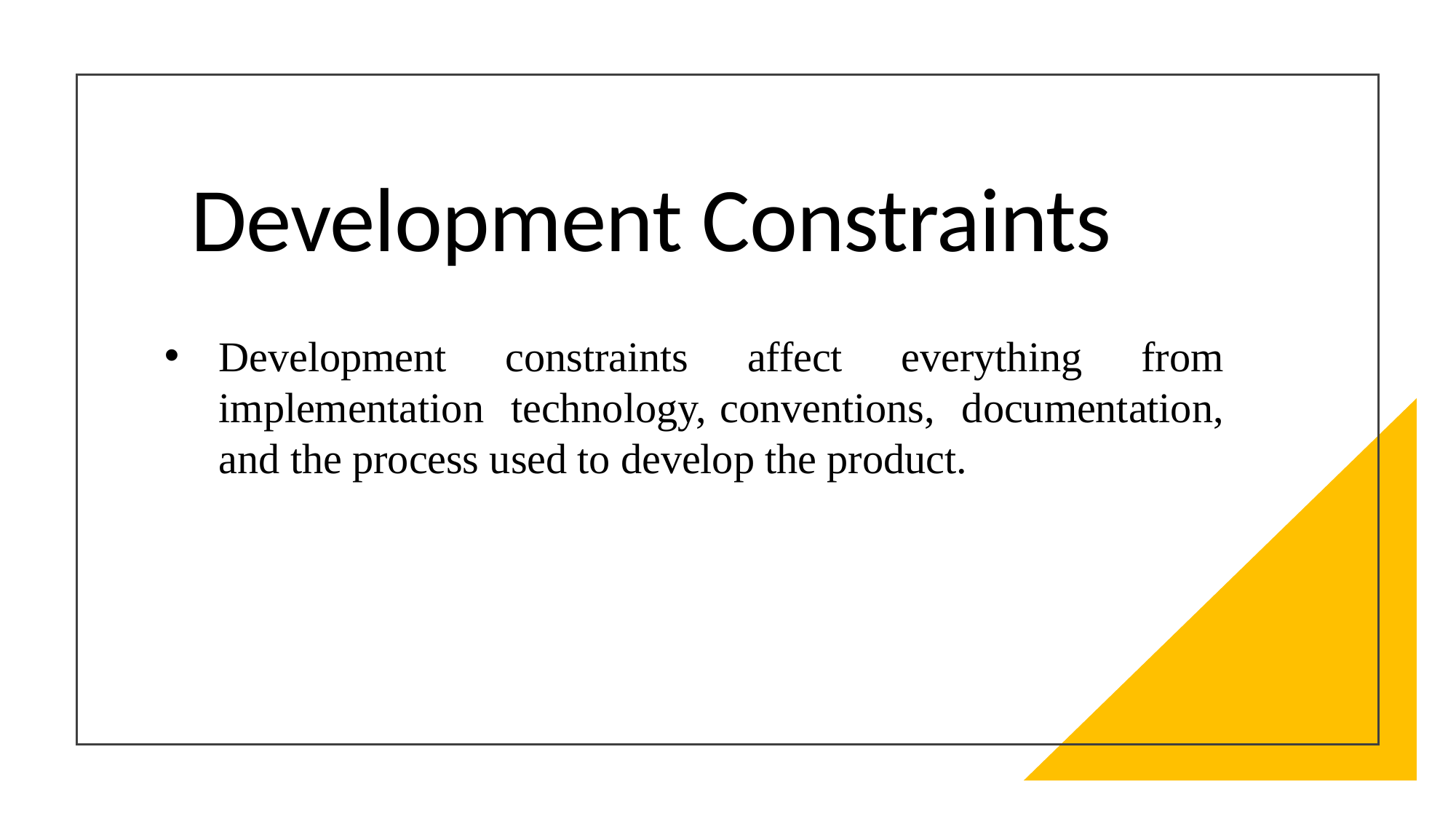

# Development Constraints
Development constraints affect everything from implementation  technology, conventions,  documentation, and the process used to develop the product.